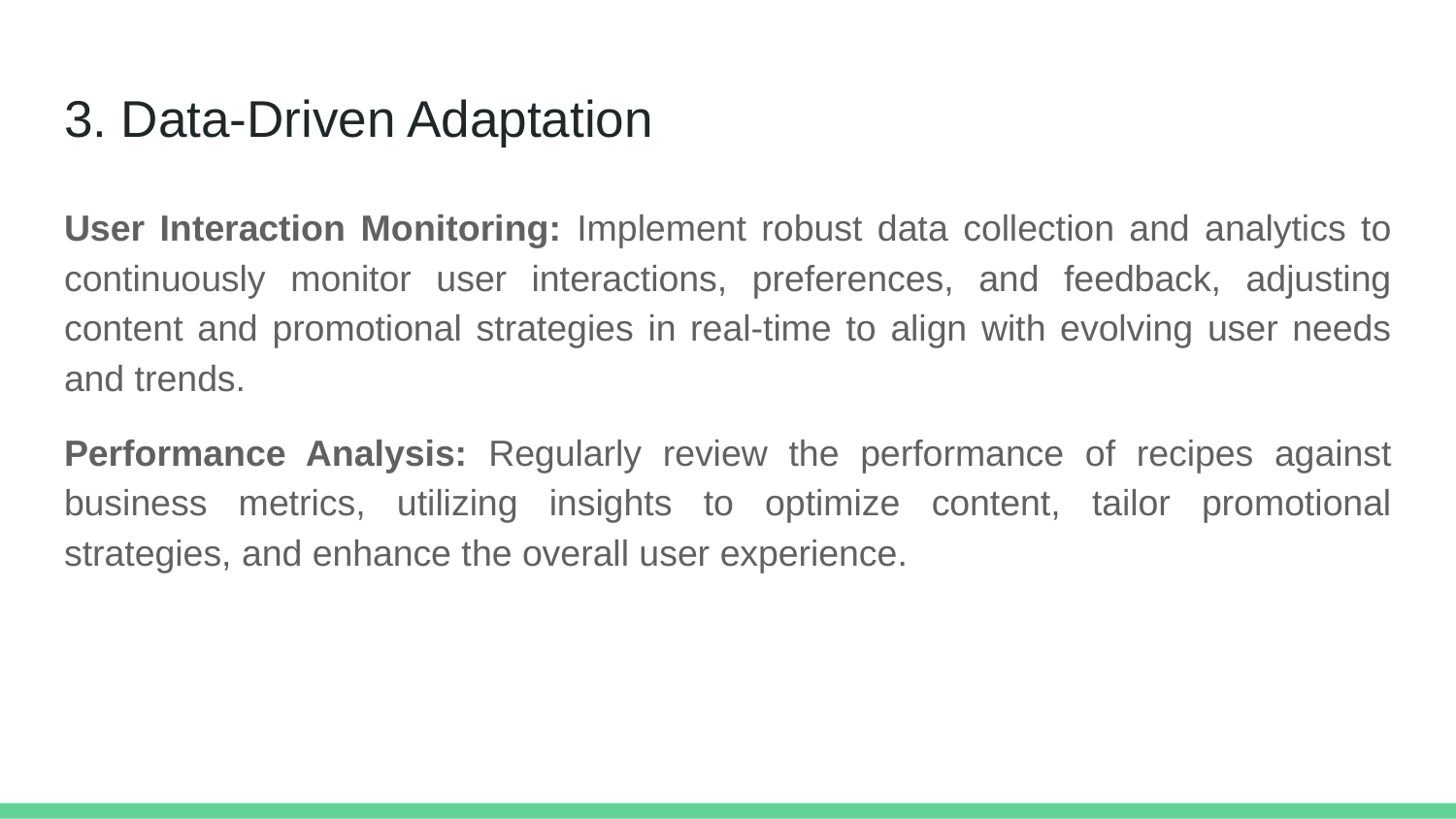

# 3. Data-Driven Adaptation
User Interaction Monitoring: Implement robust data collection and analytics to continuously monitor user interactions, preferences, and feedback, adjusting content and promotional strategies in real-time to align with evolving user needs and trends.
Performance Analysis: Regularly review the performance of recipes against business metrics, utilizing insights to optimize content, tailor promotional strategies, and enhance the overall user experience.